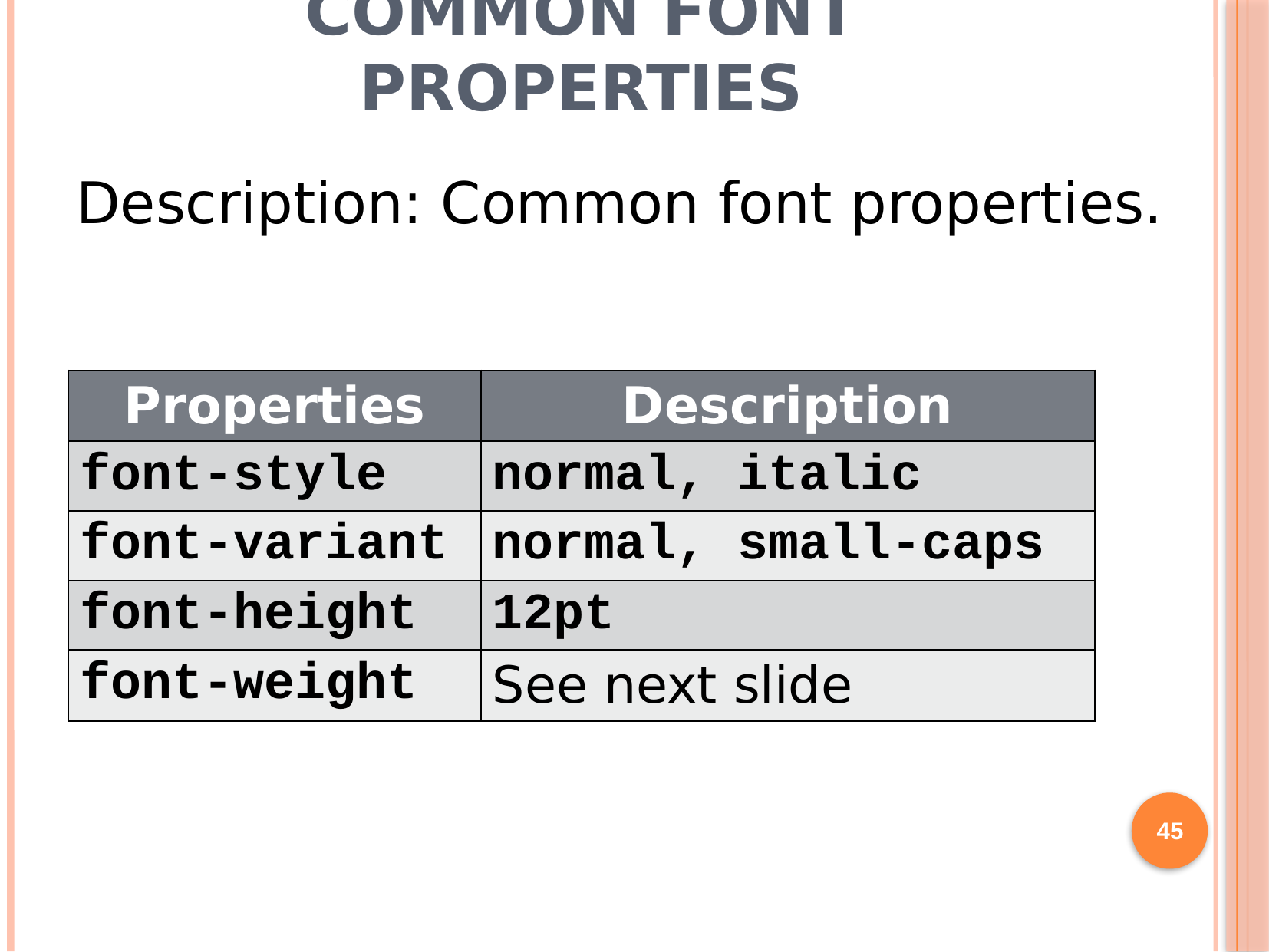

# Common Font Properties
Description: Common font properties.
| Properties | Description |
| --- | --- |
| font-style | normal, italic |
| font-variant | normal, small-caps |
| font-height | 12pt |
| font-weight | See next slide |
45